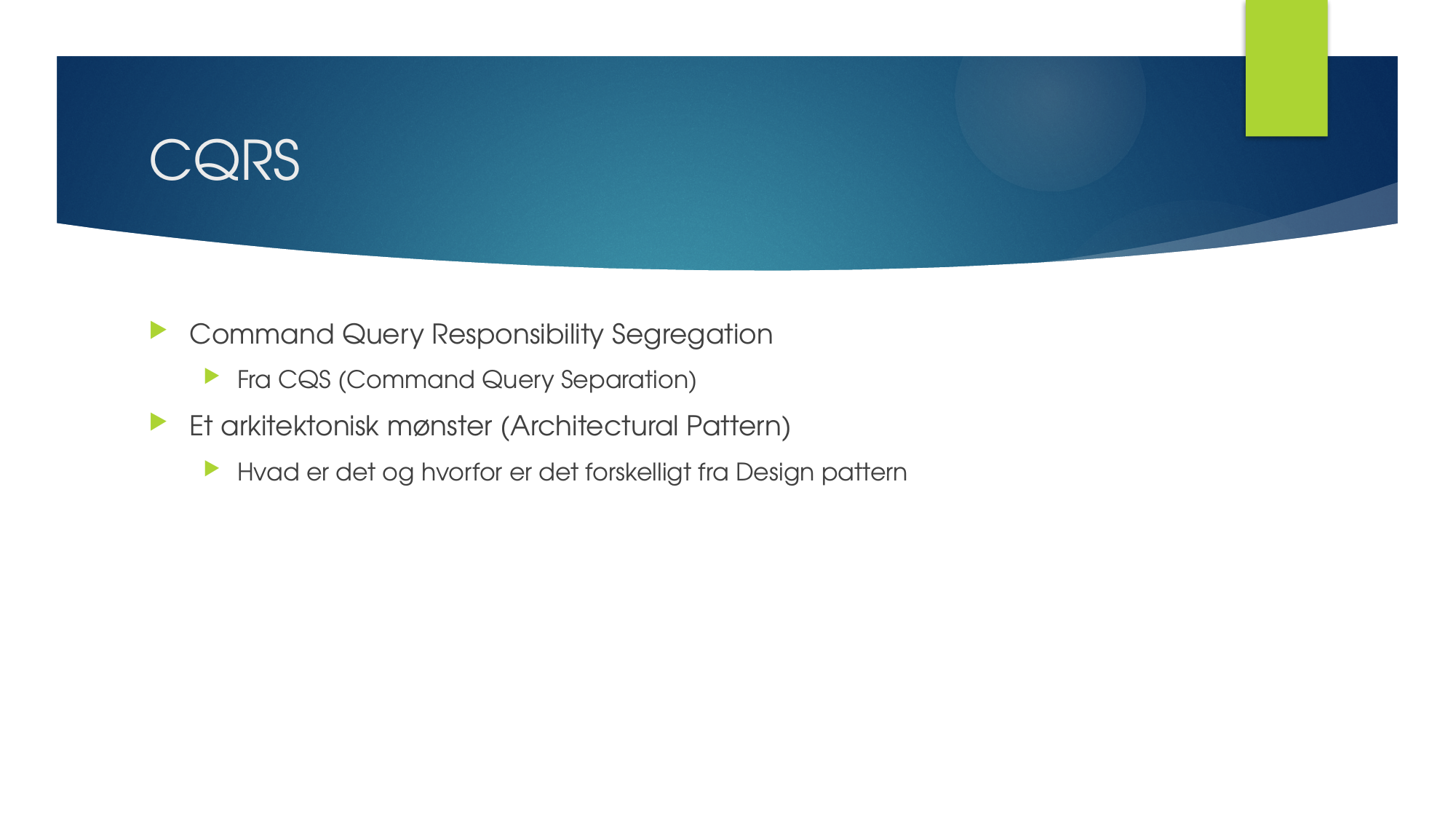

# CQRS
Command Query Responsibility Segregation
Fra CQS (Command Query Separation)
Et arkitektonisk mønster (Architectural Pattern)
Hvad er det og hvorfor er det forskelligt fra Design pattern